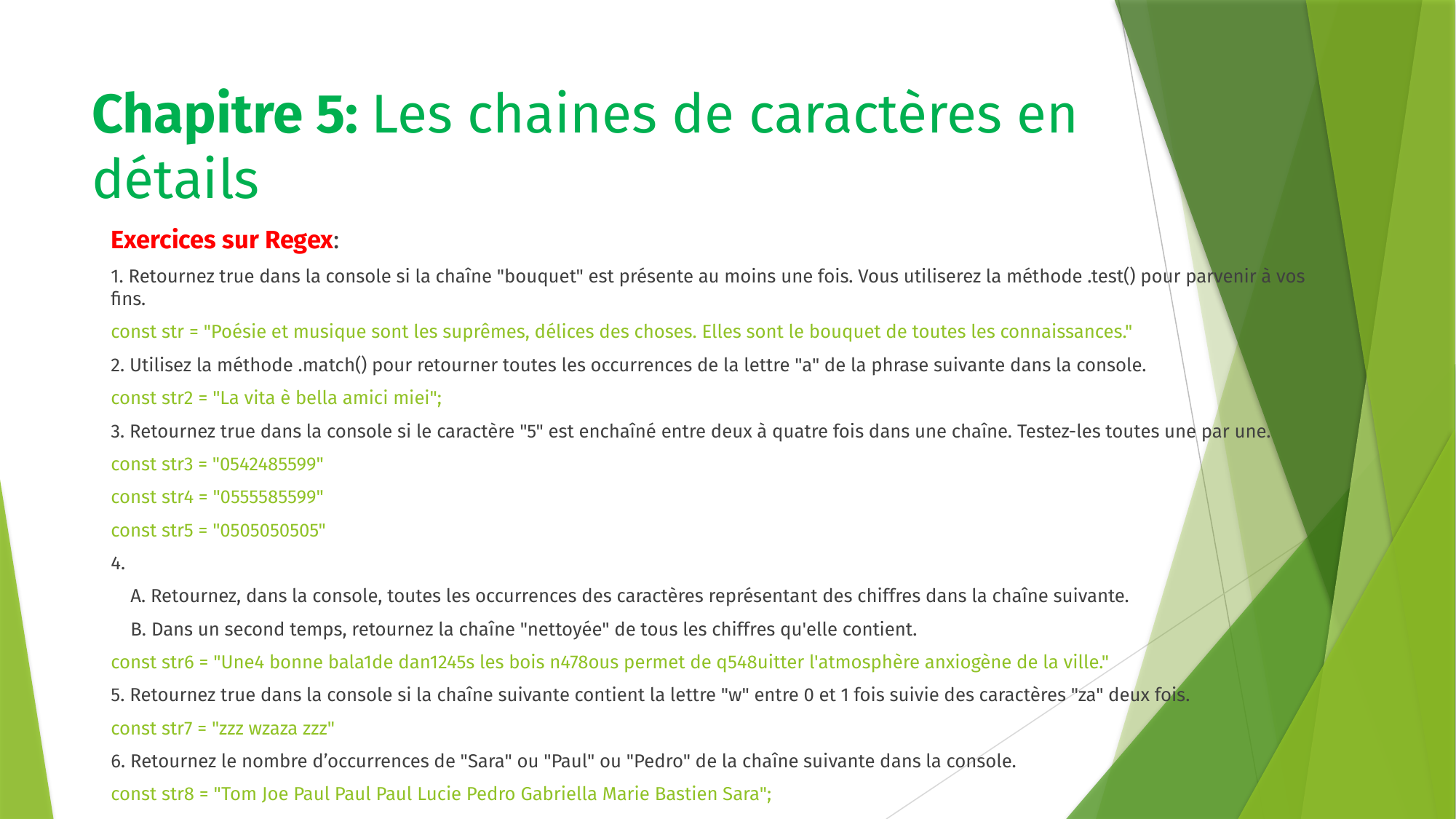

# Chapitre 5: Les chaines de caractères en détails
Exercices sur Regex:
1. Retournez true dans la console si la chaîne "bouquet" est présente au moins une fois. Vous utiliserez la méthode .test() pour parvenir à vos fins.
const str = "Poésie et musique sont les suprêmes, délices des choses. Elles sont le bouquet de toutes les connaissances."
2. Utilisez la méthode .match() pour retourner toutes les occurrences de la lettre "a" de la phrase suivante dans la console.
const str2 = "La vita è bella amici miei";
3. Retournez true dans la console si le caractère "5" est enchaîné entre deux à quatre fois dans une chaîne. Testez-les toutes une par une.
const str3 = "0542485599"
const str4 = "0555585599"
const str5 = "0505050505"
4.
    A. Retournez, dans la console, toutes les occurrences des caractères représentant des chiffres dans la chaîne suivante.
    B. Dans un second temps, retournez la chaîne "nettoyée" de tous les chiffres qu'elle contient.
const str6 = "Une4 bonne bala1de dan1245s les bois n478ous permet de q548uitter l'atmosphère anxiogène de la ville."
5. Retournez true dans la console si la chaîne suivante contient la lettre "w" entre 0 et 1 fois suivie des caractères "za" deux fois.
const str7 = "zzz wzaza zzz"
6. Retournez le nombre d’occurrences de "Sara" ou "Paul" ou "Pedro" de la chaîne suivante dans la console.
const str8 = "Tom Joe Paul Paul Paul Lucie Pedro Gabriella Marie Bastien Sara";